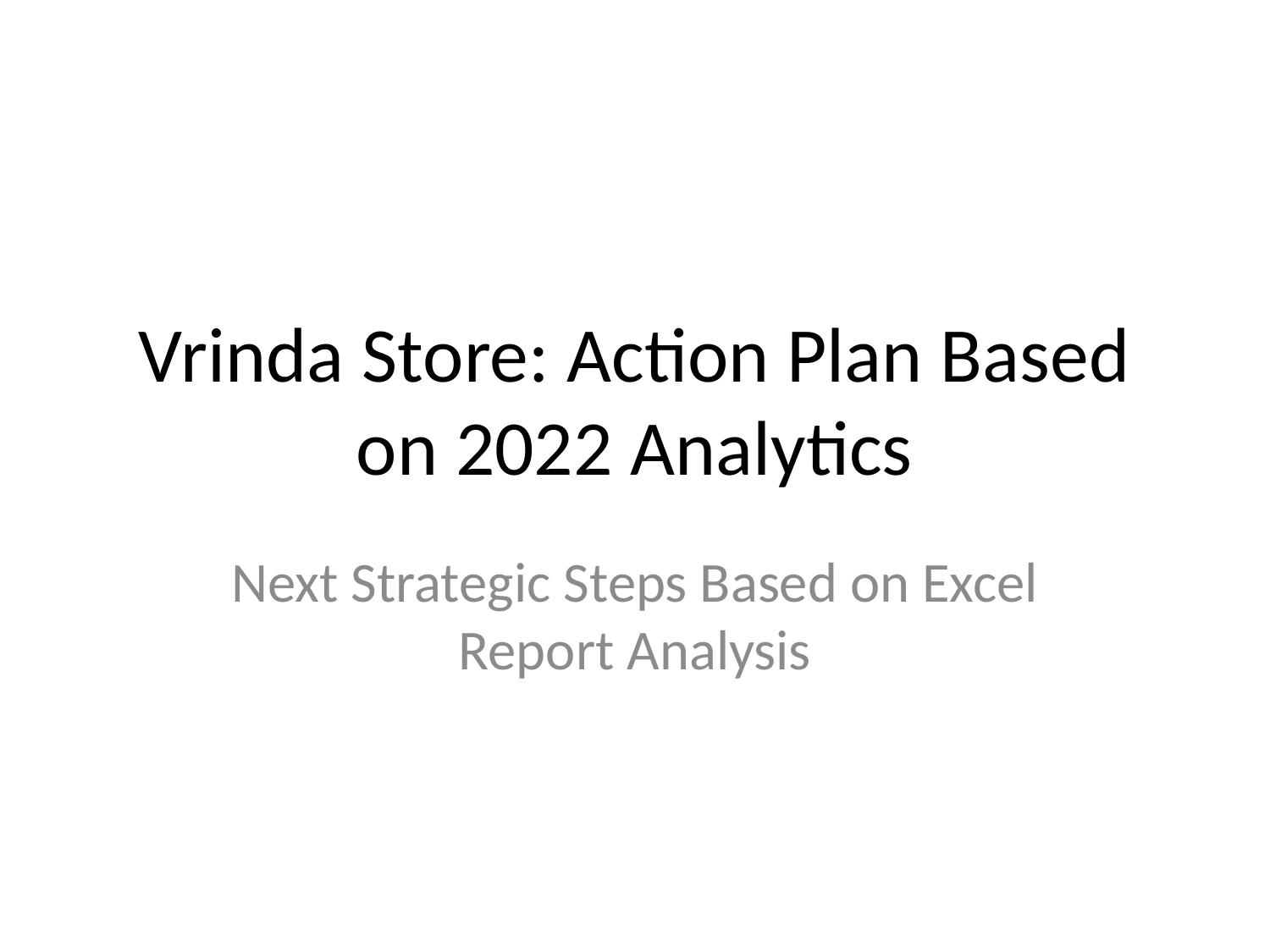

# Vrinda Store: Action Plan Based on 2022 Analytics
Next Strategic Steps Based on Excel Report Analysis